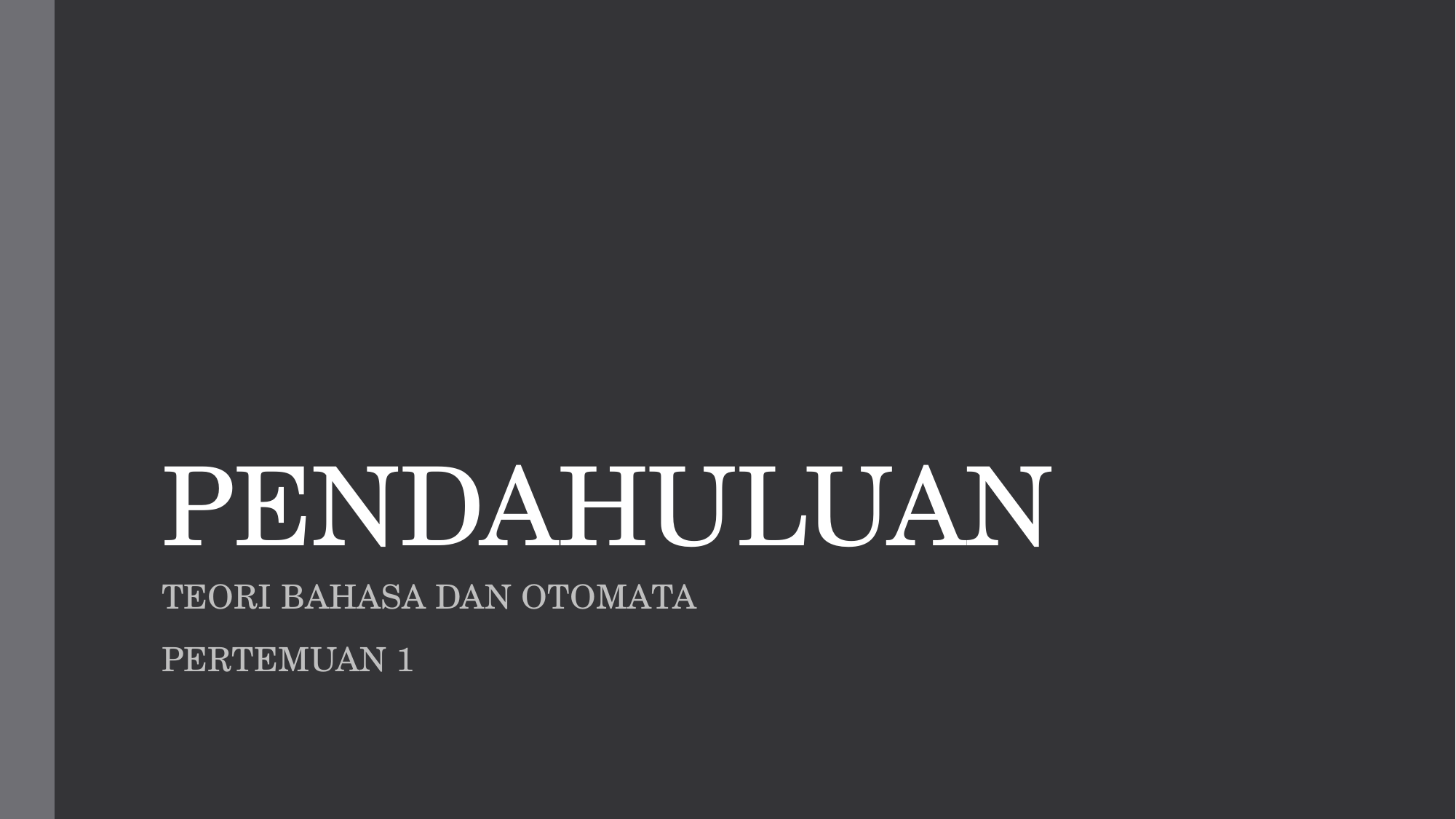

# PENDAHULUAN
TEORI BAHASA DAN OTOMATA
PERTEMUAN 1